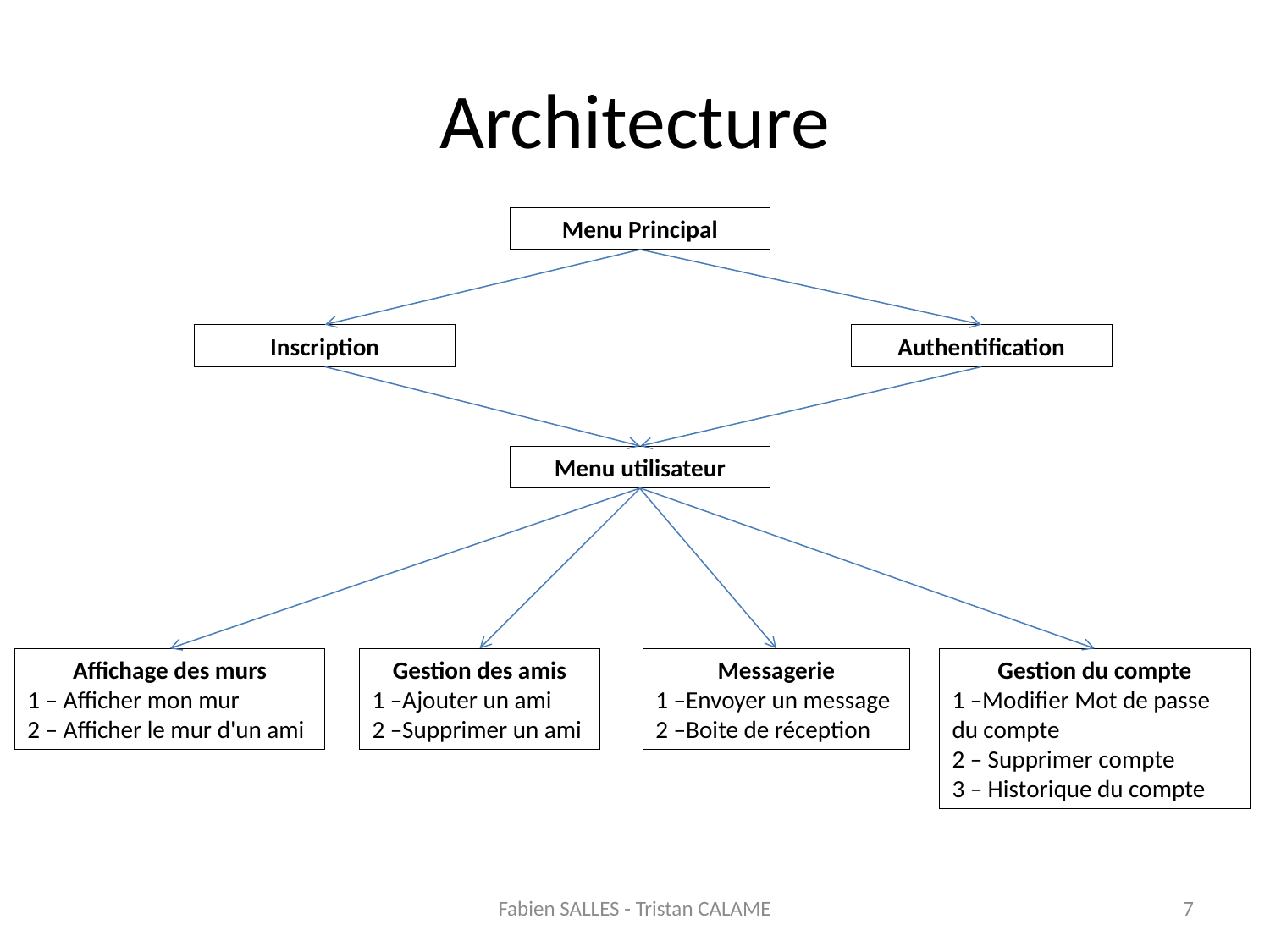

# Architecture
Menu Principal
Authentification
Inscription
Menu utilisateur
Affichage des murs
1 – Afficher mon mur
2 – Afficher le mur d'un ami
Gestion des amis
1 –Ajouter un ami
2 –Supprimer un ami
Messagerie
1 –Envoyer un message
2 –Boite de réception
Gestion du compte
1 –Modifier Mot de passe du compte
2 – Supprimer compte
3 – Historique du compte
Fabien SALLES - Tristan CALAME
7